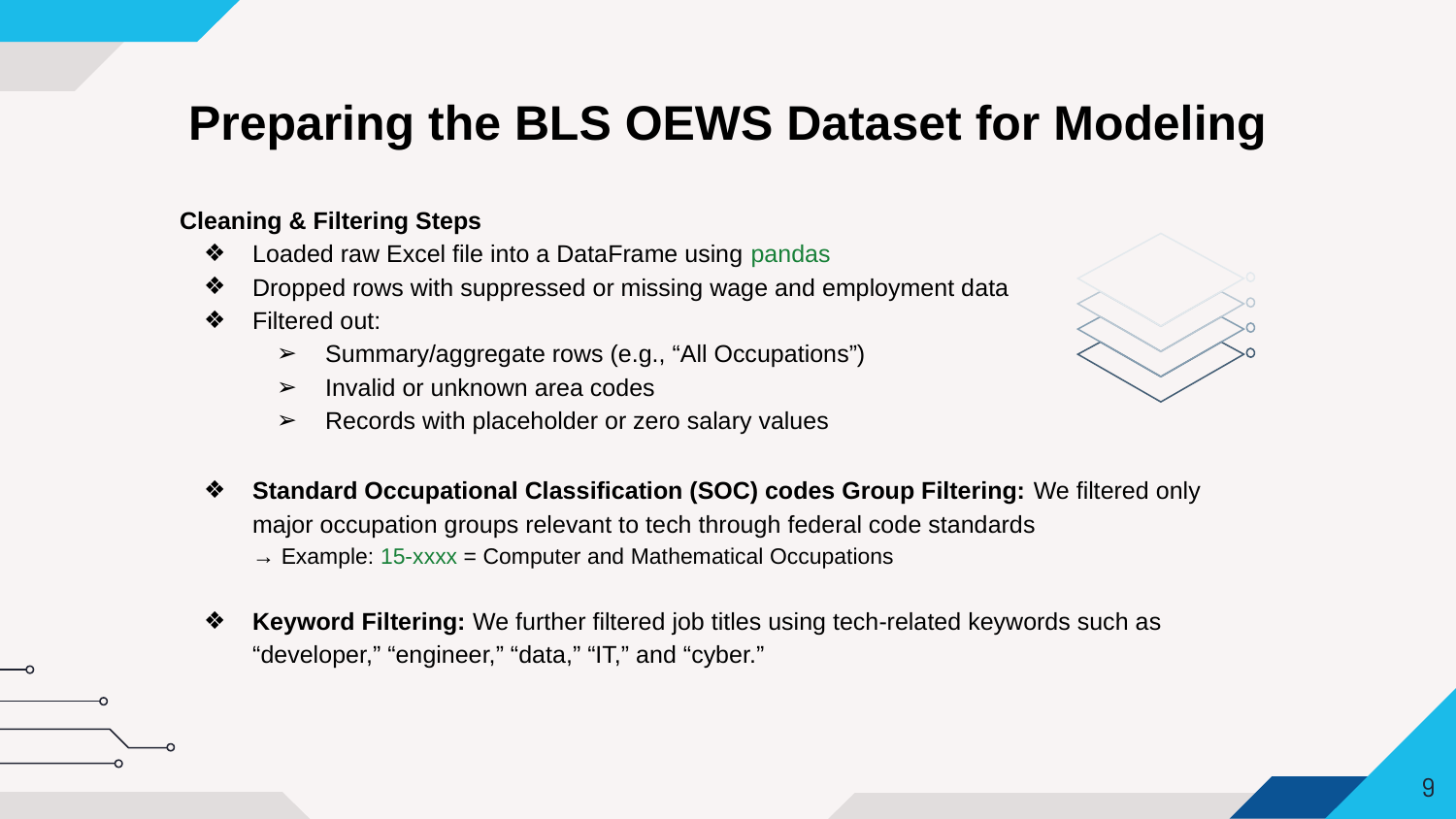

# Preparing the BLS OEWS Dataset for Modeling
Cleaning & Filtering Steps
Loaded raw Excel file into a DataFrame using pandas
Dropped rows with suppressed or missing wage and employment data
Filtered out:
Summary/aggregate rows (e.g., “All Occupations”)
Invalid or unknown area codes
Records with placeholder or zero salary values
Standard Occupational Classification (SOC) codes Group Filtering: We filtered only major occupation groups relevant to tech through federal code standards
→ Example: 15-xxxx = Computer and Mathematical Occupations
Keyword Filtering: We further filtered job titles using tech-related keywords such as “developer,” “engineer,” “data,” “IT,” and “cyber.”

9